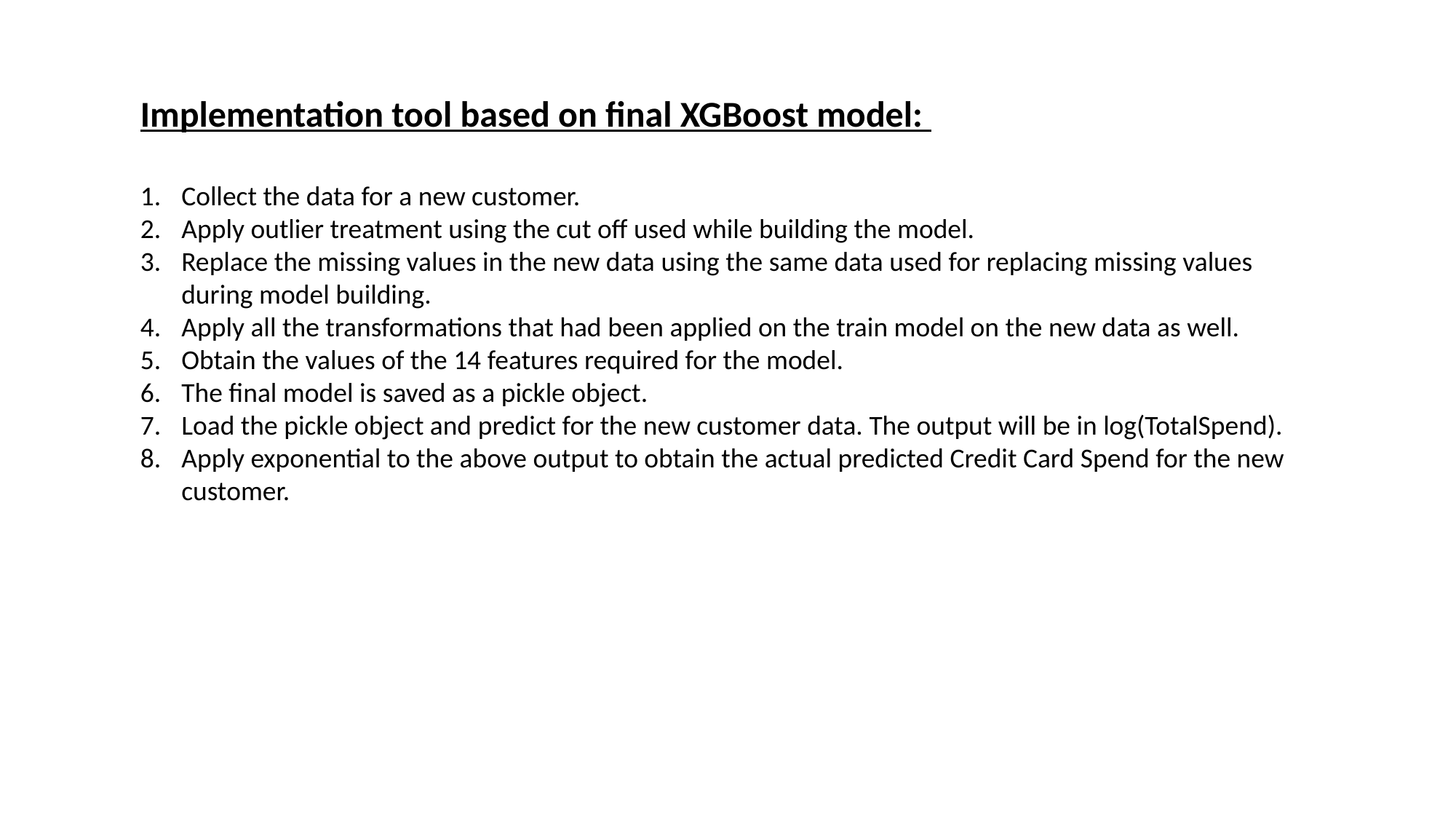

Implementation tool based on final XGBoost model:

Collect the data for a new customer.
Apply outlier treatment using the cut off used while building the model.
Replace the missing values in the new data using the same data used for replacing missing values during model building.
Apply all the transformations that had been applied on the train model on the new data as well.
Obtain the values of the 14 features required for the model.
The final model is saved as a pickle object.
Load the pickle object and predict for the new customer data. The output will be in log(TotalSpend).
Apply exponential to the above output to obtain the actual predicted Credit Card Spend for the new customer.